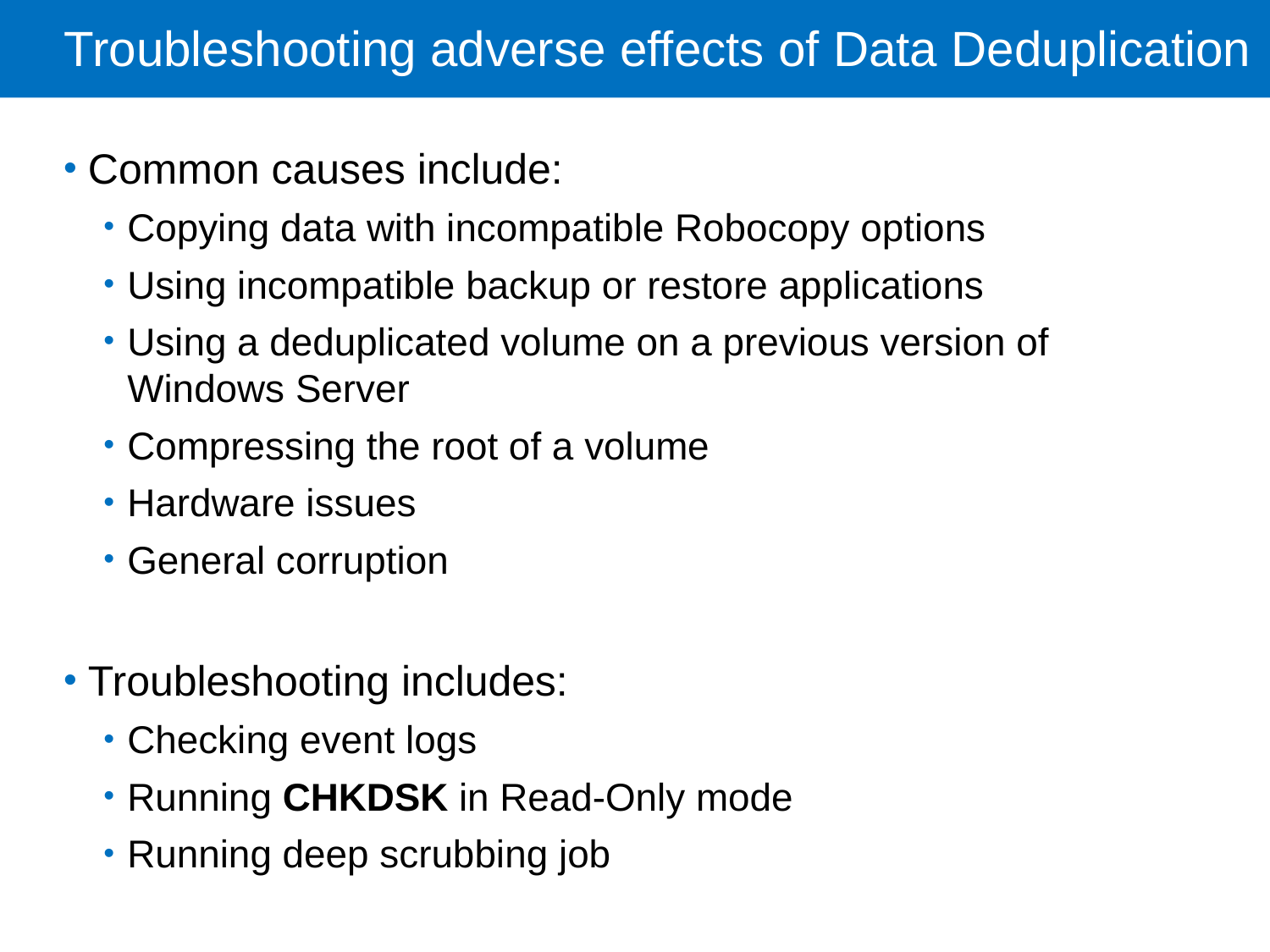

# Troubleshooting adverse effects of Data Deduplication
Common causes include:
Copying data with incompatible Robocopy options
Using incompatible backup or restore applications
Using a deduplicated volume on a previous version of Windows Server
Compressing the root of a volume
Hardware issues
General corruption

Troubleshooting includes:
Checking event logs
Running CHKDSK in Read-Only mode
Running deep scrubbing job